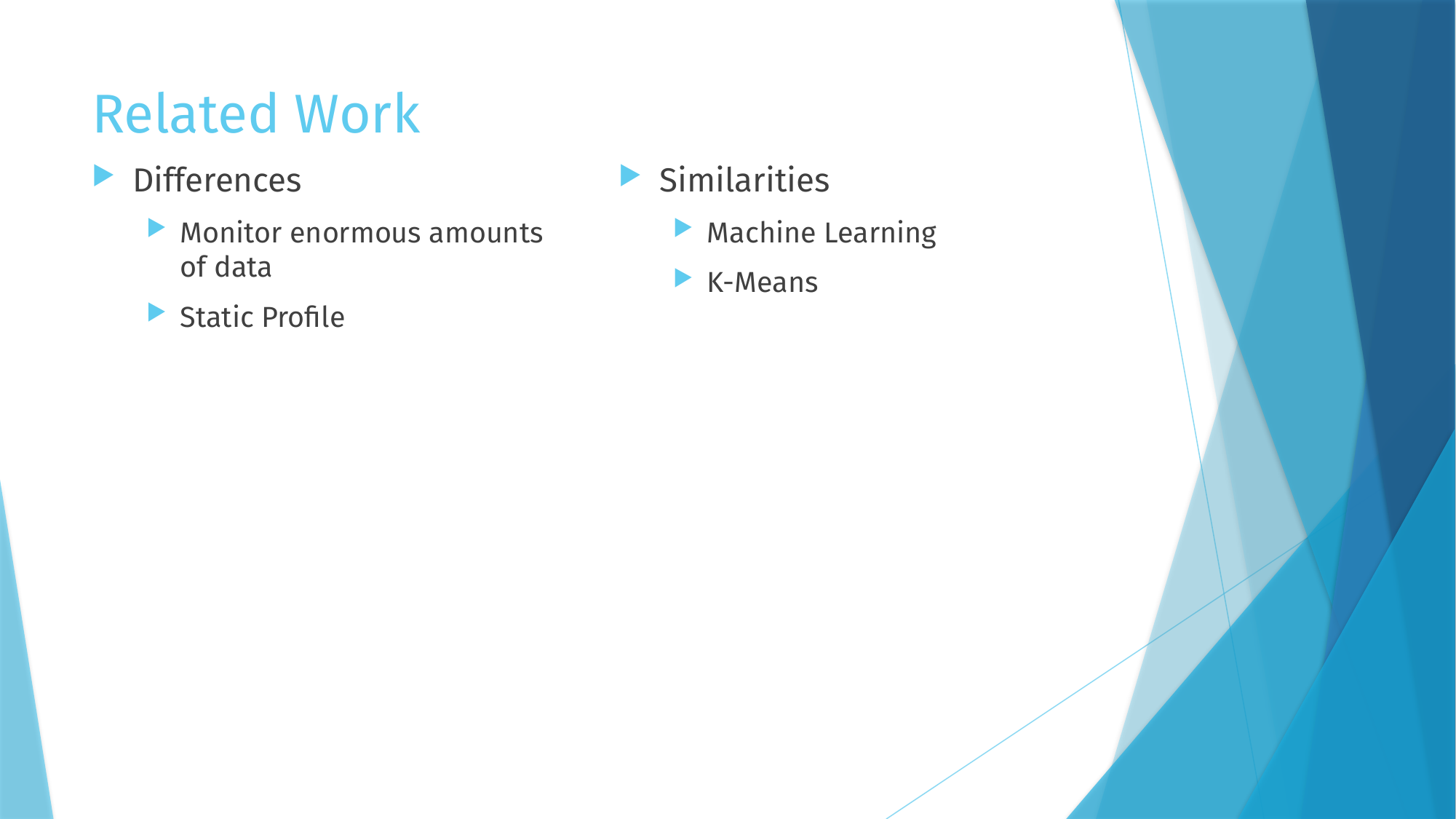

# Related Work
Differences
Monitor enormous amounts of data
Static Profile
Similarities
Machine Learning
K-Means